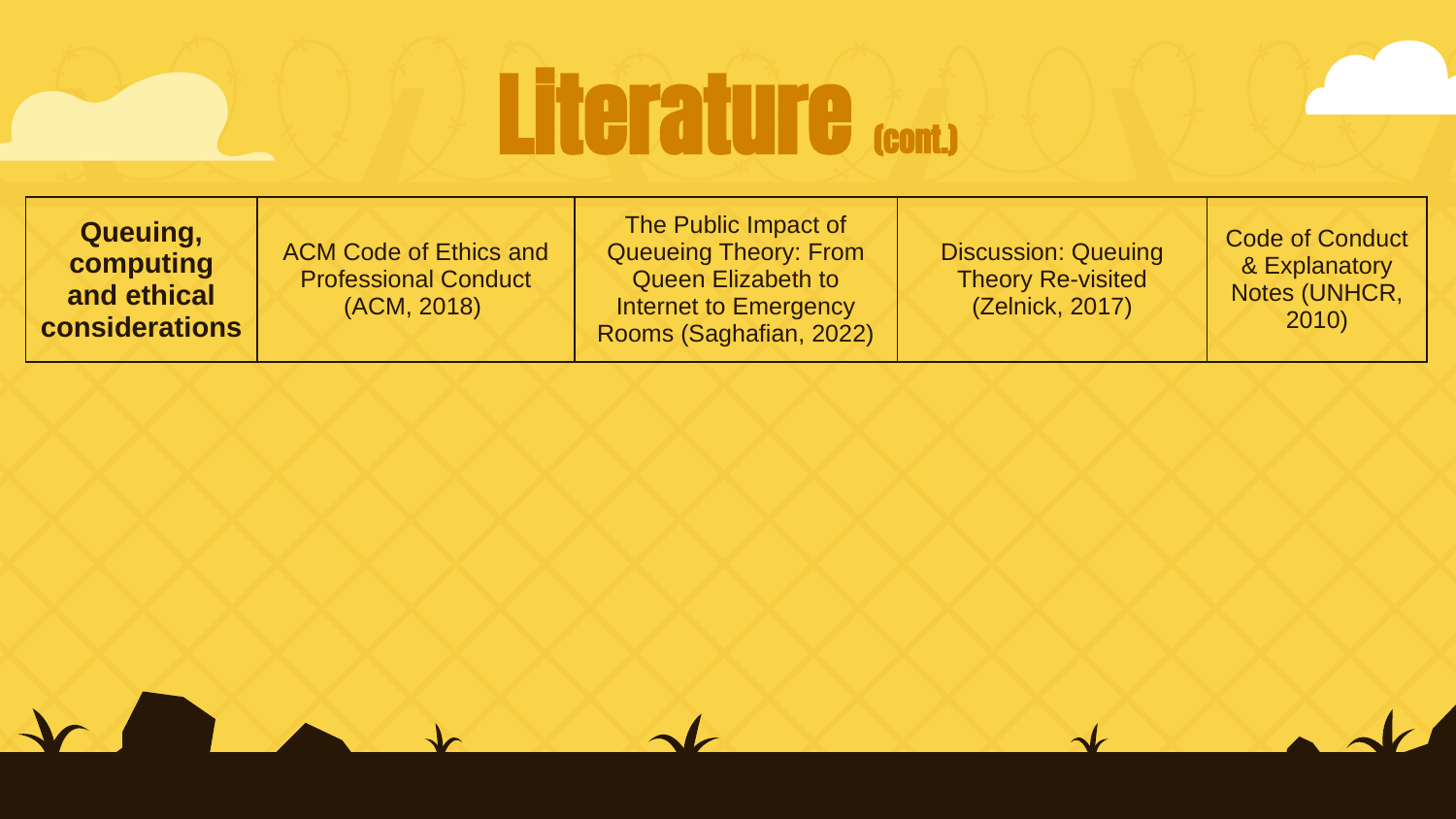

# Literature (cont.)
| Queuing, computing and ethical considerations | ACM Code of Ethics and Professional Conduct (ACM, 2018) | The Public Impact of Queueing Theory: From Queen Elizabeth to Internet to Emergency Rooms (Saghafian, 2022) | Discussion: Queuing Theory Re-visited (Zelnick, 2017) | Code of Conduct & Explanatory Notes (UNHCR, 2010) |
| --- | --- | --- | --- | --- |